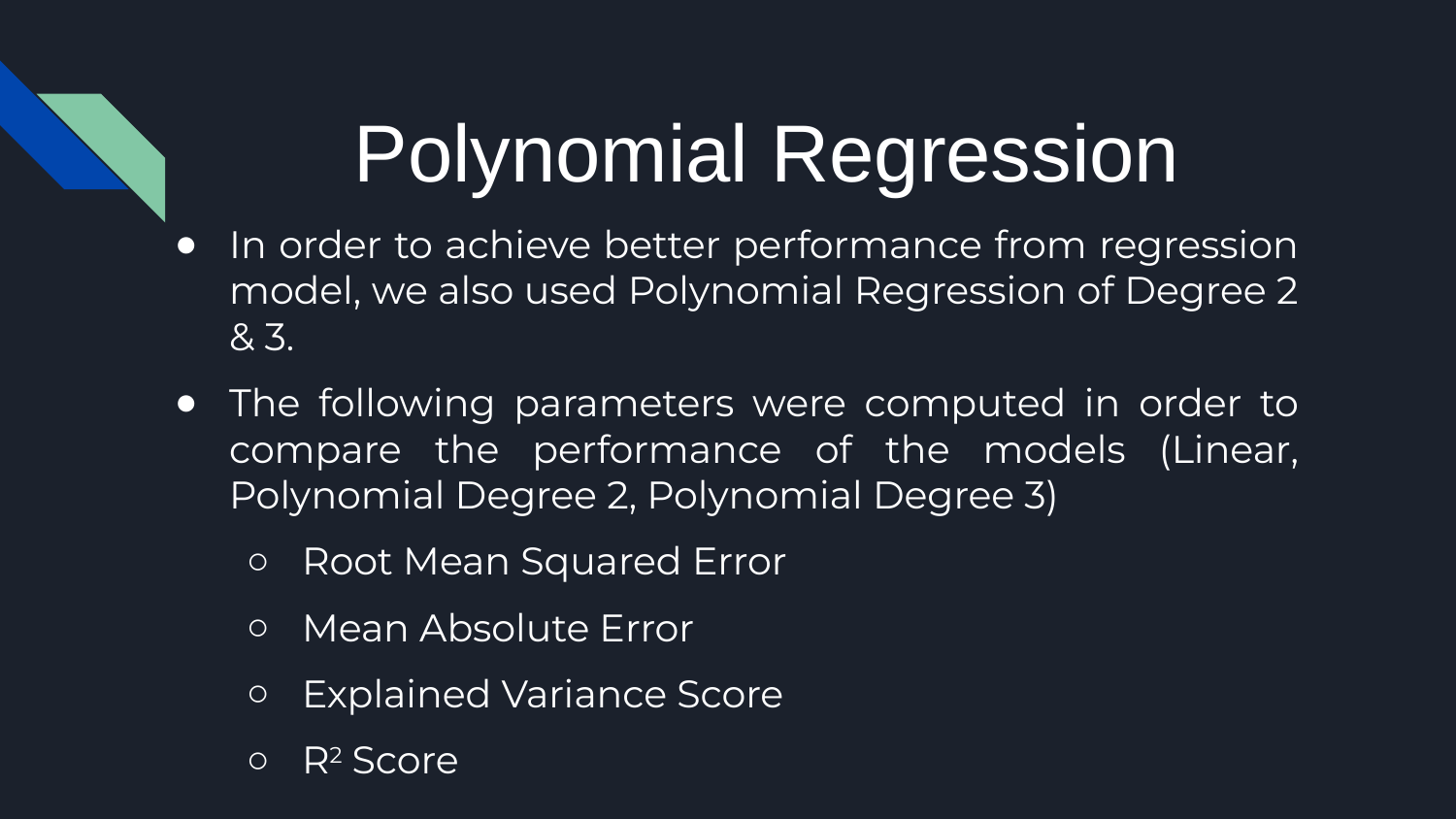

# Polynomial Regression
In order to achieve better performance from regression model, we also used Polynomial Regression of Degree 2 & 3.
The following parameters were computed in order to compare the performance of the models (Linear, Polynomial Degree 2, Polynomial Degree 3)
Root Mean Squared Error
Mean Absolute Error
Explained Variance Score
R2 Score